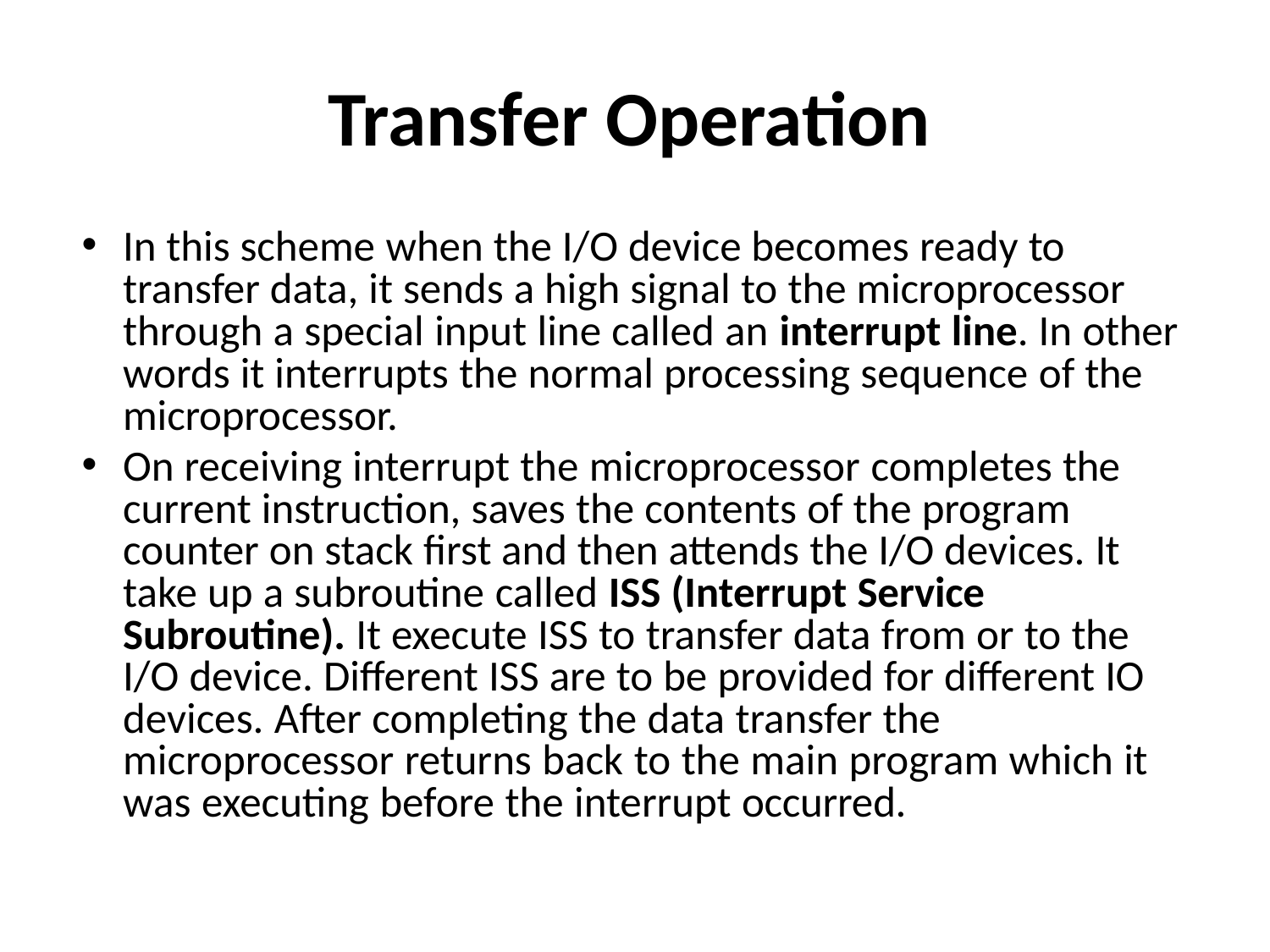

# Transfer Operation
In this scheme when the I/O device becomes ready to transfer data, it sends a high signal to the microprocessor through a special input line called an interrupt line. In other words it interrupts the normal processing sequence of the microprocessor.
On receiving interrupt the microprocessor completes the current instruction, saves the contents of the program counter on stack first and then attends the I/O devices. It take up a subroutine called ISS (Interrupt Service Subroutine). It execute ISS to transfer data from or to the I/O device. Different ISS are to be provided for different IO devices. After completing the data transfer the microprocessor returns back to the main program which it was executing before the interrupt occurred.